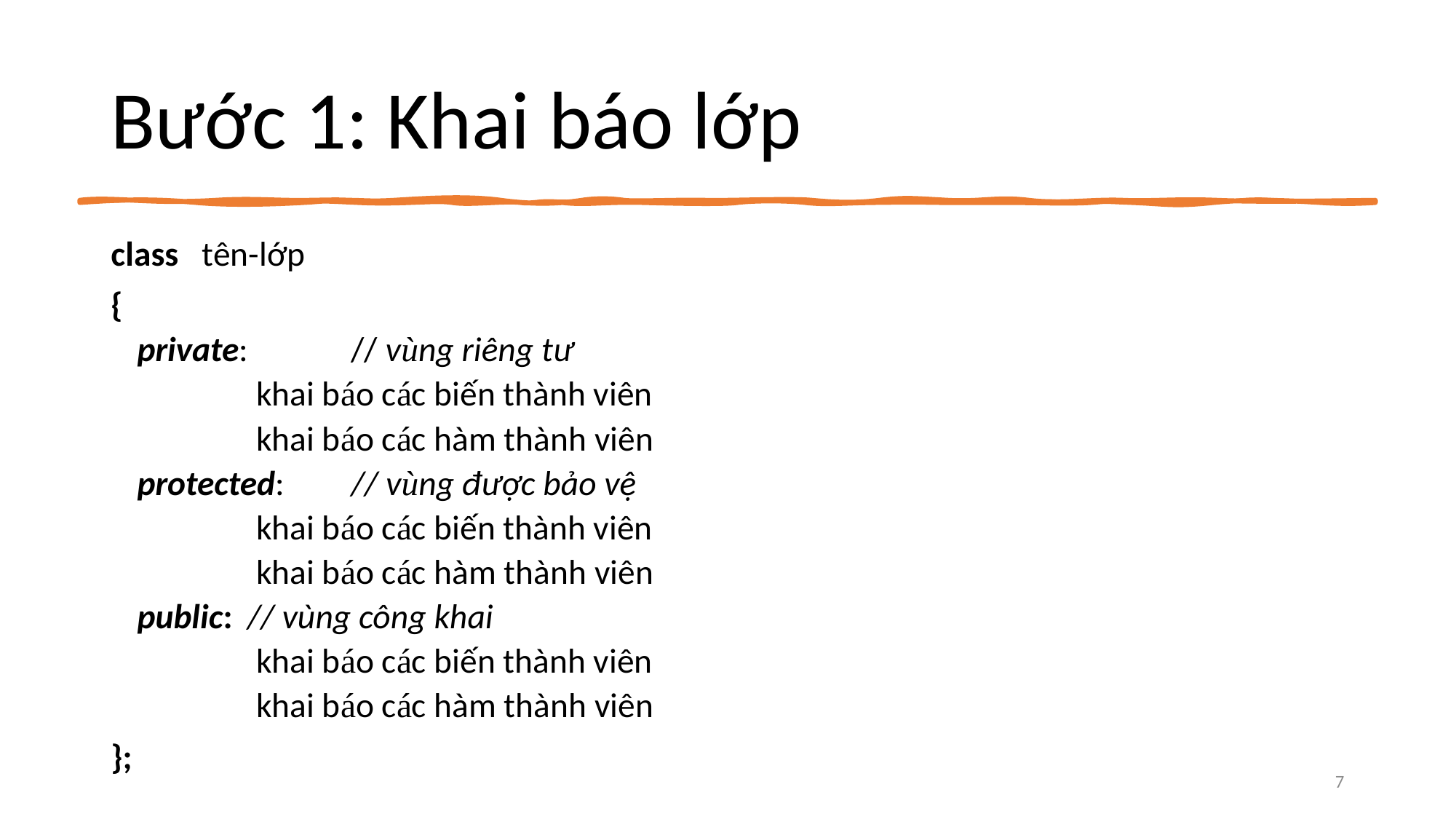

# Bước 1: Khai báo lớp

class   tên-lớp
{
private:	// vùng riêng tư
khai báo các biến thành viên
khai báo các hàm thành viên
protected:	// vùng được bảo vệ
khai báo các biến thành viên
khai báo các hàm thành viên
public:	// vùng công khai
khai báo các biến thành viên
khai báo các hàm thành viên
};
7